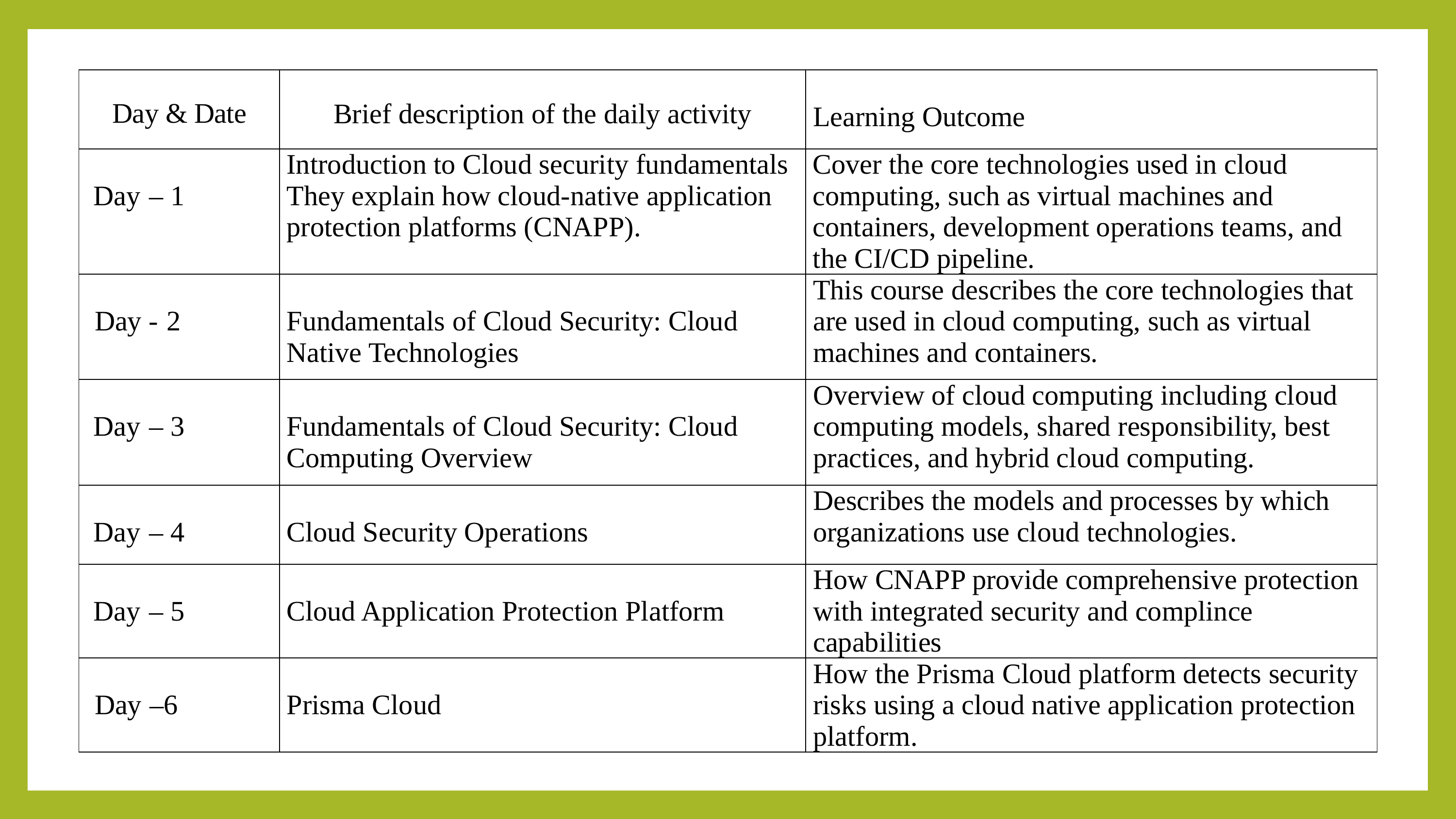

| Day & Date | Brief description of the daily activity | Learning Outcome |
| --- | --- | --- |
| Day – 1 | Introduction to Cloud security fundamentals They explain how cloud-native application protection platforms (CNAPP). | Cover the core technologies used in cloud computing, such as virtual machines and containers, development operations teams, and the CI/CD pipeline. |
| Day - 2 | Fundamentals of Cloud Security: Cloud Native Technologies | This course describes the core technologies that are used in cloud computing, such as virtual machines and containers. |
| Day – 3 | Fundamentals of Cloud Security: Cloud Computing Overview | Overview of cloud computing including cloud computing models, shared responsibility, best practices, and hybrid cloud computing. |
| Day – 4 | Cloud Security Operations | Describes the models and processes by which organizations use cloud technologies. |
| Day – 5 | Cloud Application Protection Platform | How CNAPP provide comprehensive protection with integrated security and complince capabilities |
| Day –6 | Prisma Cloud | How the Prisma Cloud platform detects security risks using a cloud native application protection platform. |